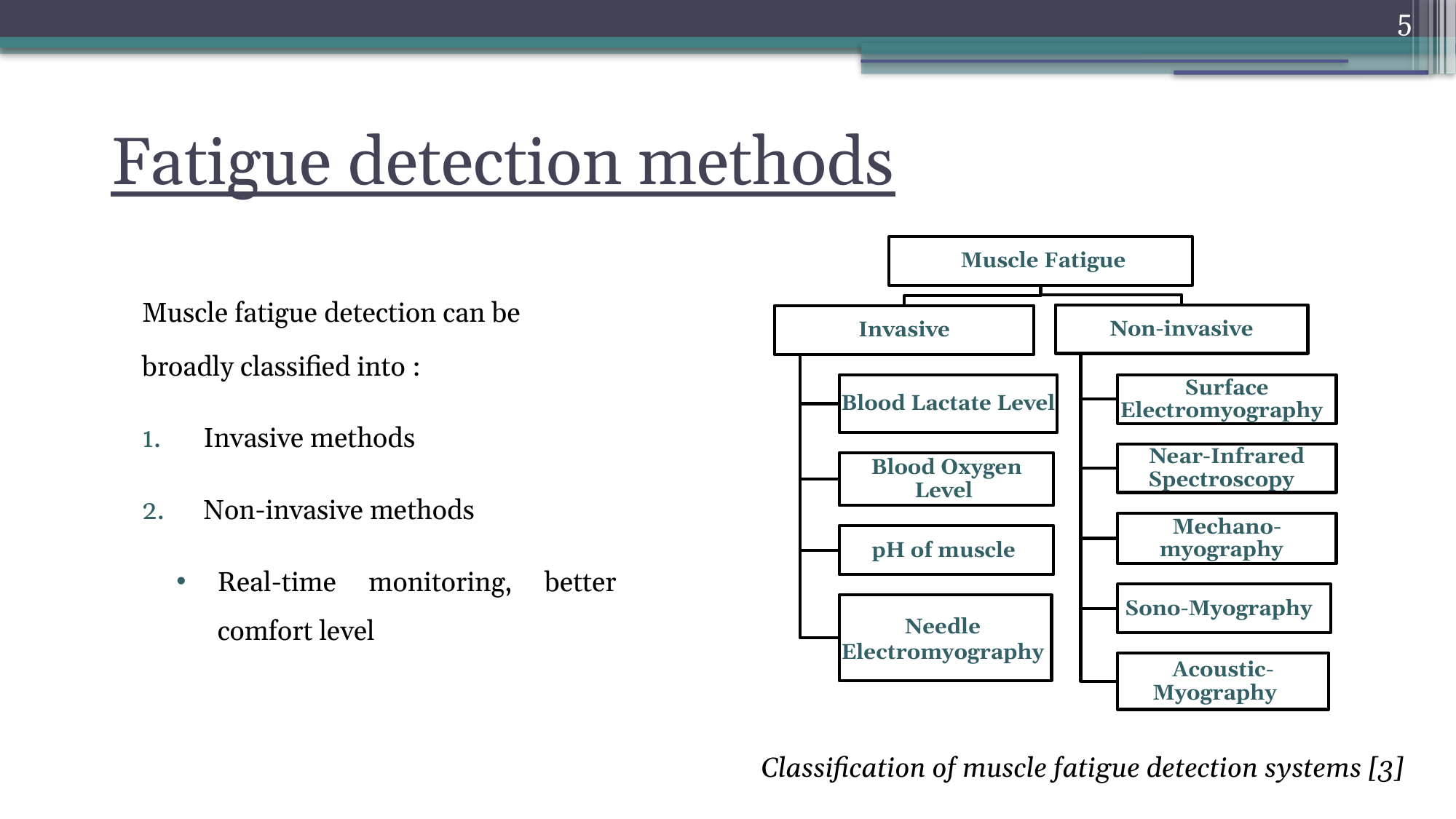

5
Fatigue detection methods
 Muscle Fatigue

Non-invasive
 Invasive

Blood Lactate Level
Surface Electromyography
Near-Infrared Spectroscopy
Blood Oxygen Level
Mechano-myography
pH of muscle
Sono-Myography
Needle
Electromyography
Acoustic-Myography
Muscle fatigue detection can be
broadly classified into :
Invasive methods
Non-invasive methods
Real-time monitoring, better comfort level

Classification of muscle fatigue detection systems [3]